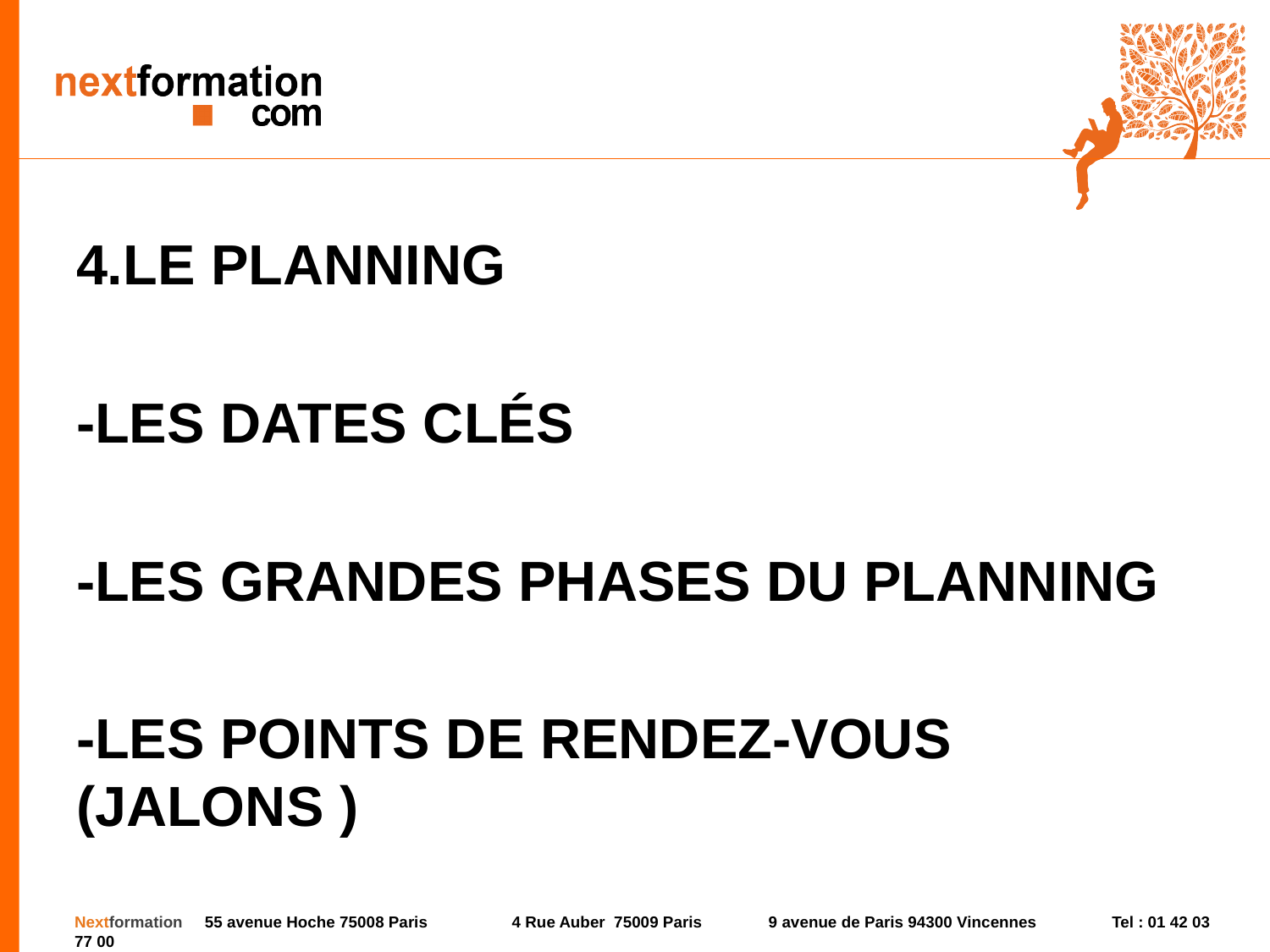

4.LE PLANNING

-LES DATES CLÉS

-LES GRANDES PHASES DU PLANNING

-LES POINTS DE RENDEZ-VOUS (JALONS )